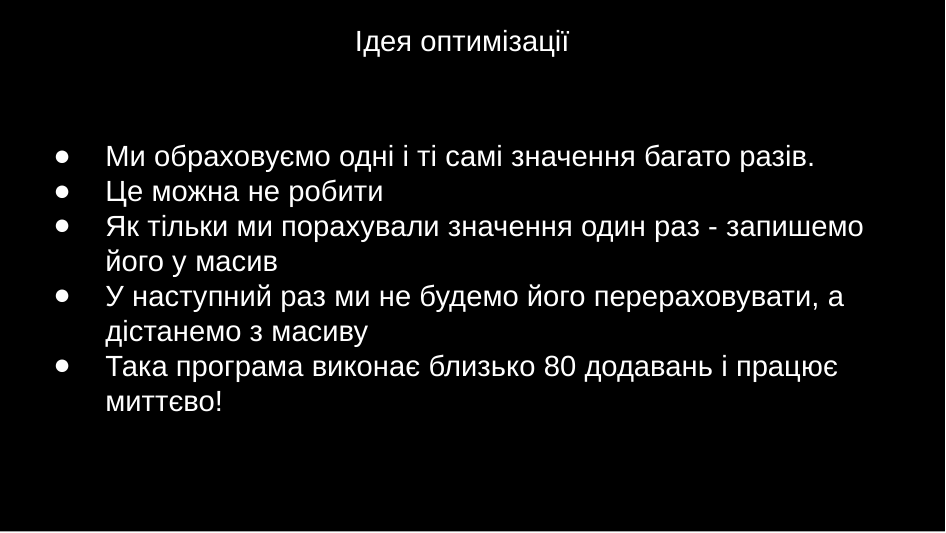

Ідея оптимізації

Ми обраховуємо одні і ті самі значення багато разів.
Це можна не робити
Як тільки ми порахували значення один раз - запишемо його у масив
У наступний раз ми не будемо його перераховувати, а дістанемо з масиву
Така програма виконає близько 80 додавань і працює миттєво!